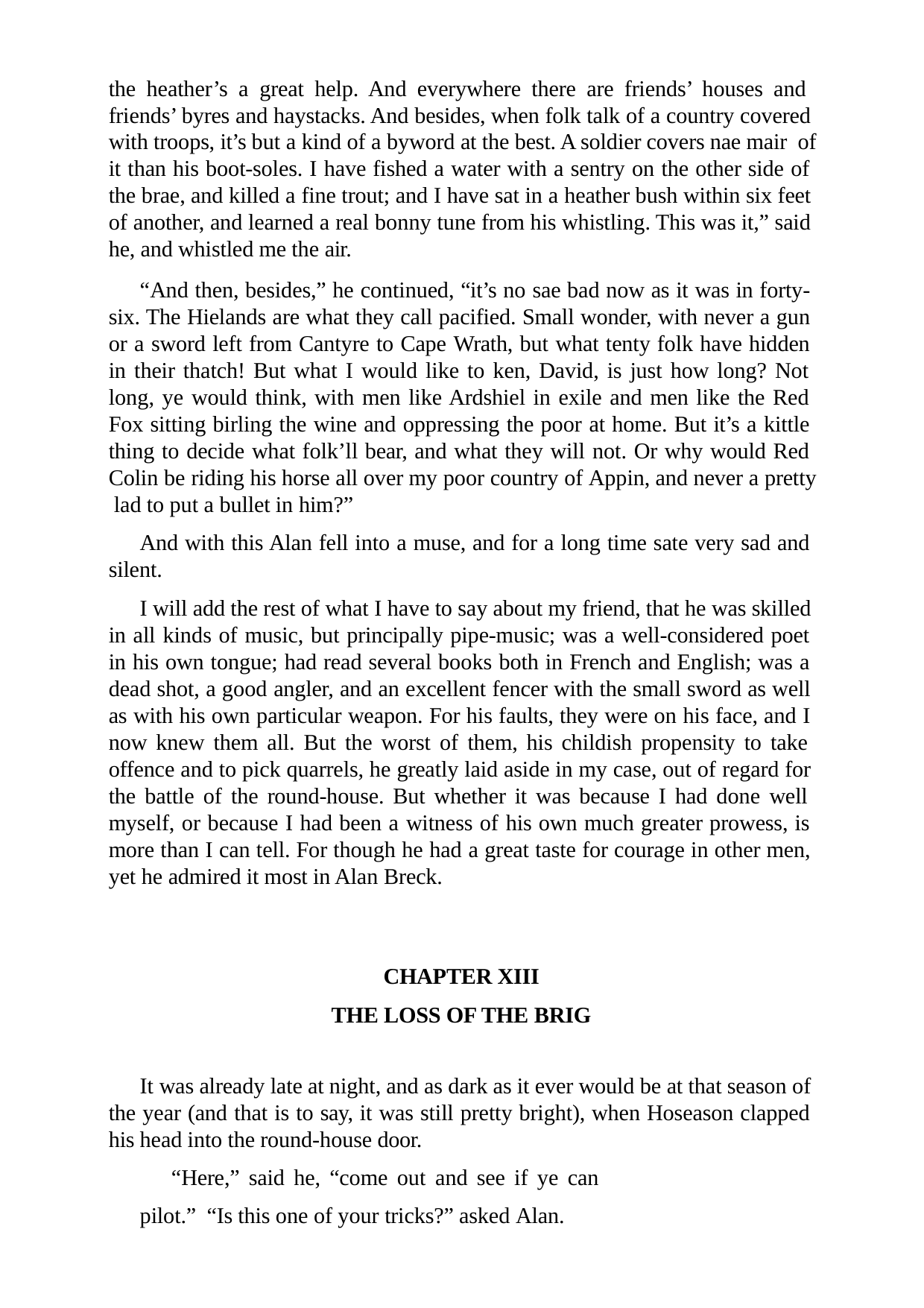

the heather’s a great help. And everywhere there are friends’ houses and  friends’ byres and haystacks. And besides, when folk talk of a country covered  with troops, it’s but a kind of a byword at the best. A soldier covers nae mair  of it than his boot-soles. I have fished a water with a sentry on the other side of  the brae, and killed a fine trout; and I have sat in a heather bush within six feet  of another, and learned a real bonny tune from his whistling. This was it,” said  he, and whistled me the air.
“And then, besides,” he continued, “it’s no sae bad now as it was in forty-  six. The Hielands are what they call pacified. Small wonder, with never a gun  or a sword left from Cantyre to Cape Wrath, but what tenty folk have hidden  in their thatch! But what I would like to ken, David, is just how long? Not  long, ye would think, with men like Ardshiel in exile and men like the Red  Fox sitting birling the wine and oppressing the poor at home. But it’s a kittle  thing to decide what folk’ll bear, and what they will not. Or why would Red  Colin be riding his horse all over my poor country of Appin, and never a pretty  lad to put a bullet in him?”
And with this Alan fell into a muse, and for a long time sate very sad and  silent.
I will add the rest of what I have to say about my friend, that he was skilled  in all kinds of music, but principally pipe-music; was a well-considered poet  in his own tongue; had read several books both in French and English; was a  dead shot, a good angler, and an excellent fencer with the small sword as well  as with his own particular weapon. For his faults, they were on his face, and I  now knew them all. But the worst of them, his childish propensity to take  offence and to pick quarrels, he greatly laid aside in my case, out of regard for  the battle of the round-house. But whether it was because I had done well  myself, or because I had been a witness of his own much greater prowess, is  more than I can tell. For though he had a great taste for courage in other men,  yet he admired it most in Alan Breck.

CHAPTER XIII  THE LOSS OF THE BRIG

It was already late at night, and as dark as it ever would be at that season of  the year (and that is to say, it was still pretty bright), when Hoseason clapped  his head into the round-house door.
“Here,” said he, “come out and see if ye can pilot.”  “Is this one of your tricks?” asked Alan.